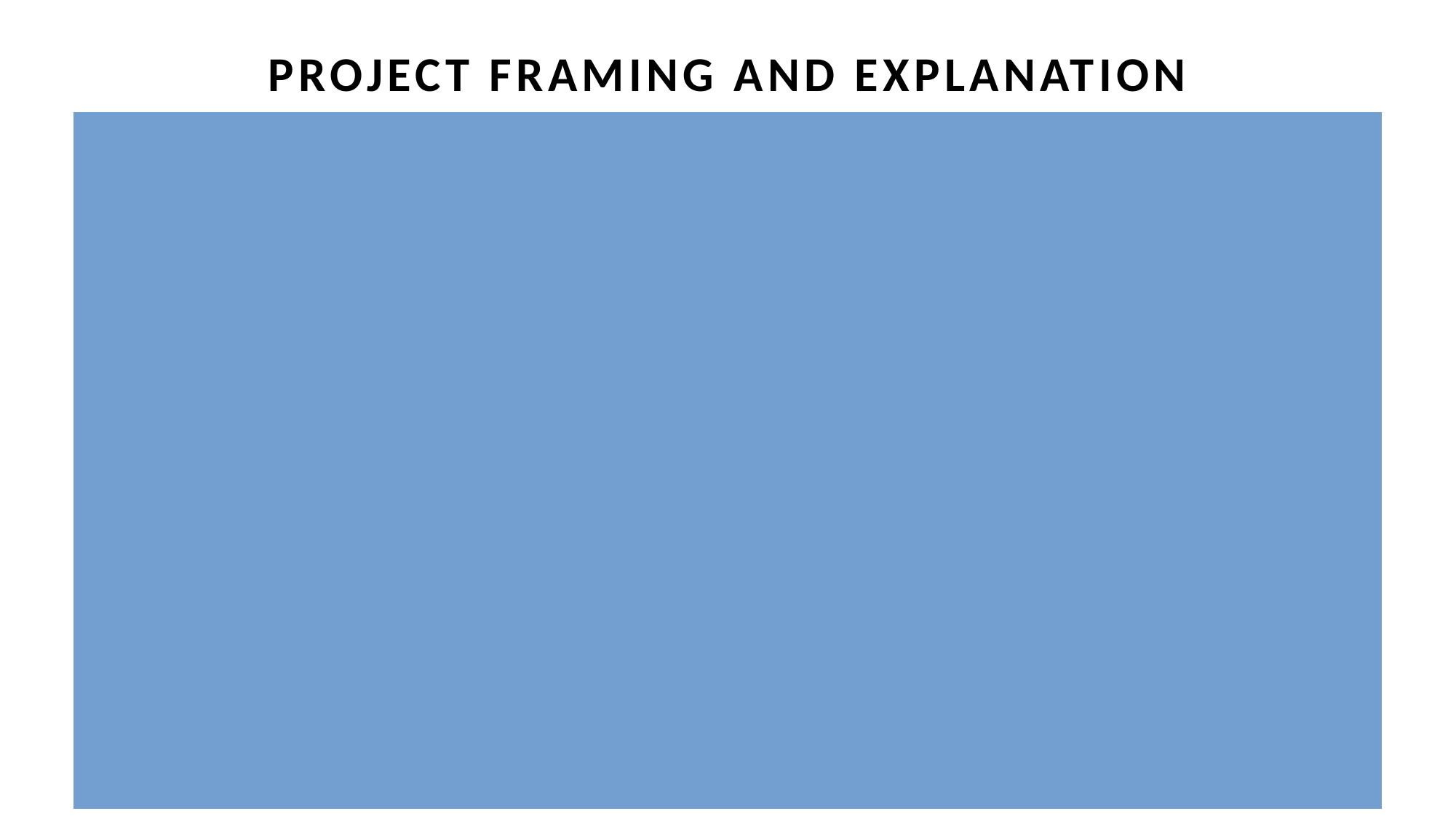

# Project Framing and Explanation
Problem Statement:
Managing customer orders, inventory levels, payments, and customer behavior is complex in e-commerce.
Issues like overstocking, stockouts, delayed shipping, and lack of customer insights can lead to poor service and lost sales.
Proposed Solution:
An integrated database system for:
Order Tracking
Customer Management
Inventory Monitoring
Payment Processing and Shipment Tracking
Review Management
Outcome:
Streamlined operations, improved customer satisfaction, and data-driven decision-making.